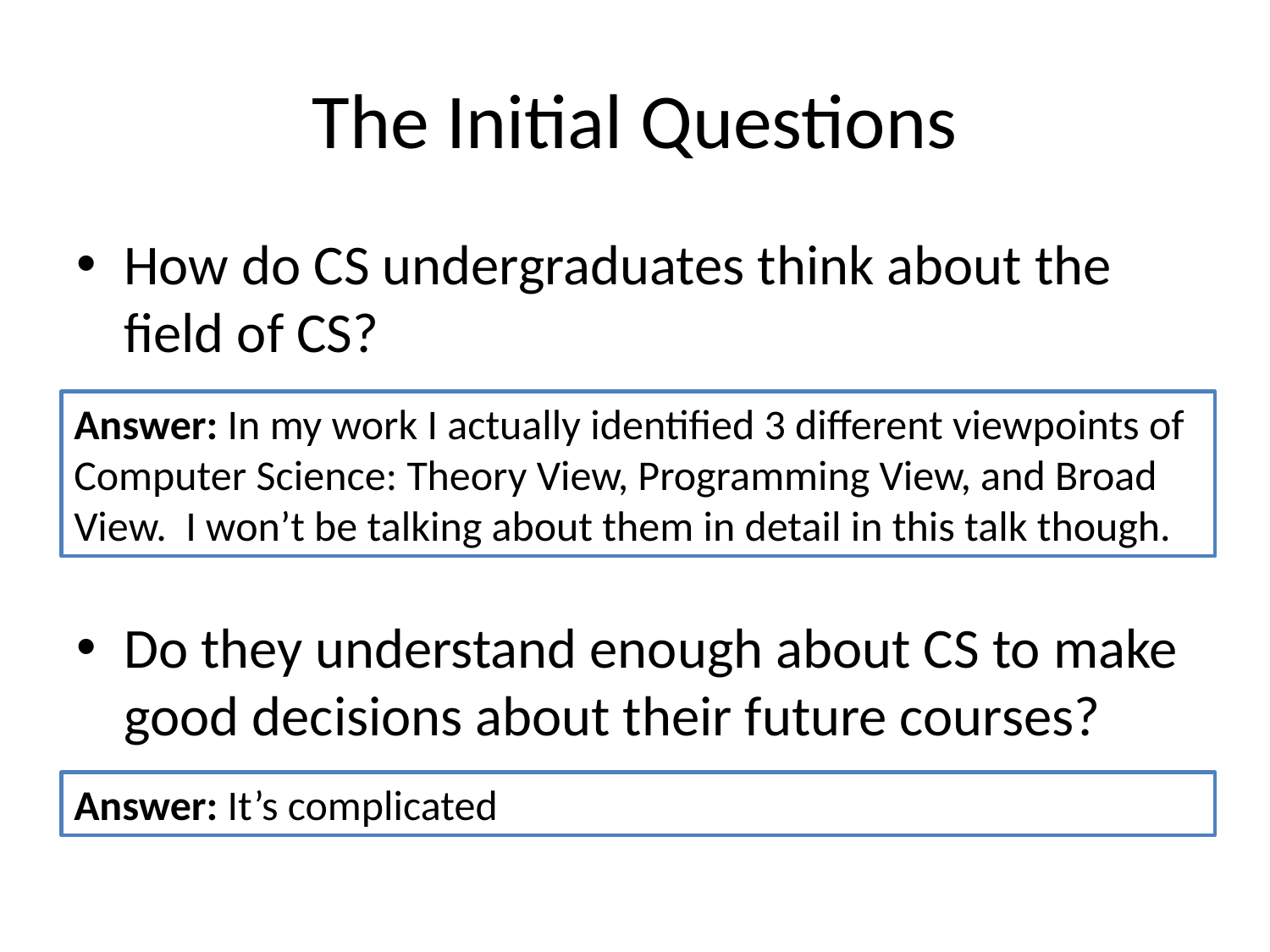

# The Initial Questions
How do CS undergraduates think about the field of CS?

Do they understand enough about CS to make good decisions about their future courses?
Answer: In my work I actually identified 3 different viewpoints of Computer Science: Theory View, Programming View, and Broad View.  I won’t be talking about them in detail in this talk though.
Answer: It’s complicated